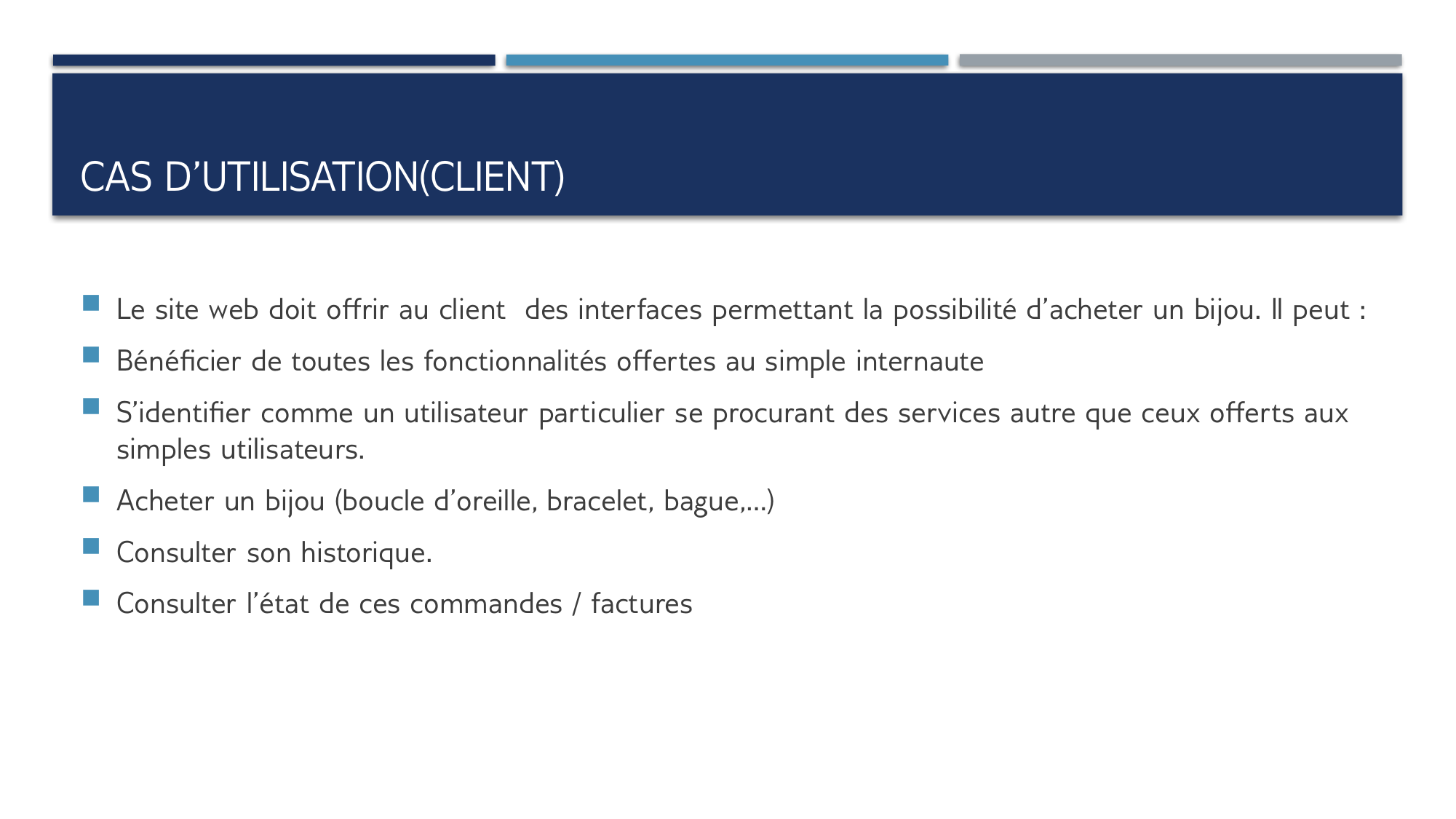

# Cas d’utilisation(Client)
Le site web doit offrir au client  des interfaces permettant la possibilité d’acheter un bijou. Il peut :
Bénéficier de toutes les fonctionnalités offertes au simple internaute
S’identifier comme un utilisateur particulier se procurant des services autre que ceux offerts aux simples utilisateurs.
Acheter un bijou (boucle d’oreille, bracelet, bague,…)
Consulter son historique.
Consulter l’état de ces commandes / factures